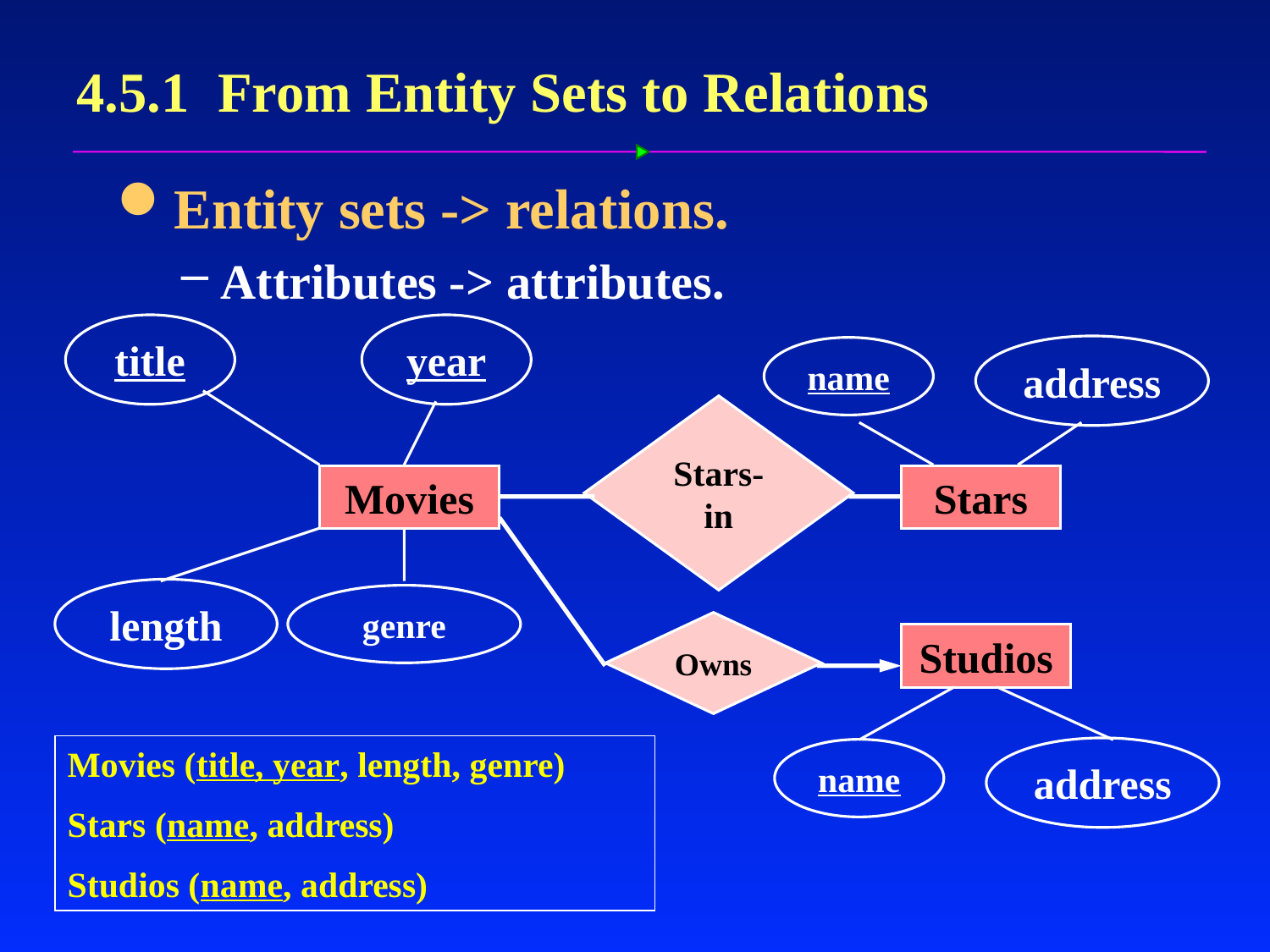

# 4.5.1  From Entity Sets to Relations

Entity sets -> relations.
Attributes -> attributes.
title
year
name
address

Stars-in
Movies
Stars

length
genre
Owns
Studios

name
address
Movies (title, year, length, genre)
Stars (name, address)
Studios (name, address)